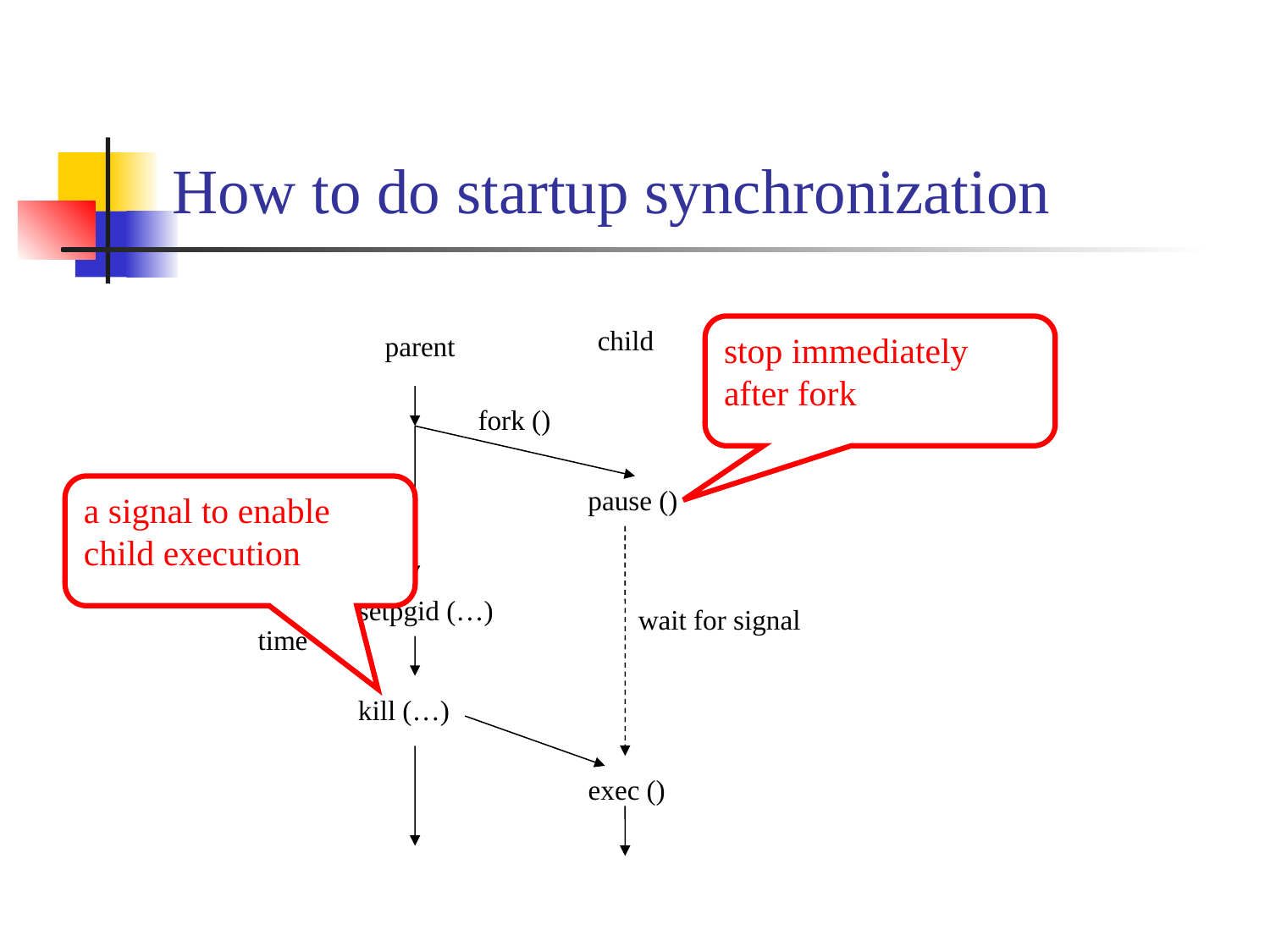

# How to do startup synchronization
child
stop immediately after fork
parent

fork ()

a signal to enable child execution
pause ()

setpgid (…)
wait for signal
time

kill (…)

exec ()